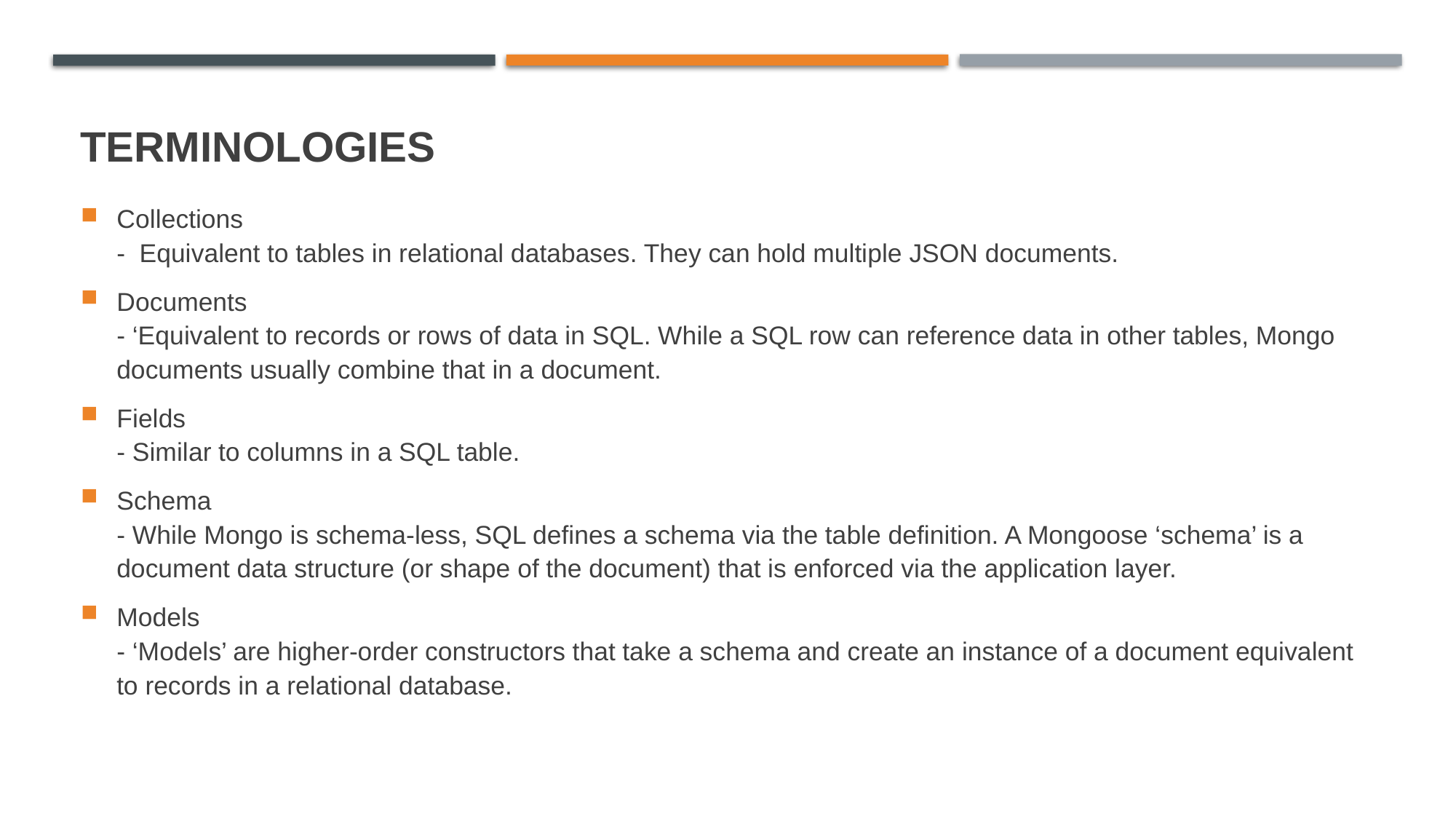

# Terminologies
Collections
-  Equivalent to tables in relational databases. They can hold multiple JSON documents.
Documents
- ‘Equivalent to records or rows of data in SQL. While a SQL row can reference data in other tables, Mongo documents usually combine that in a document.
Fields
- Similar to columns in a SQL table.
Schema
- While Mongo is schema-less, SQL defines a schema via the table definition. A Mongoose ‘schema’ is a document data structure (or shape of the document) that is enforced via the application layer.
Models
- ‘Models’ are higher-order constructors that take a schema and create an instance of a document equivalent to records in a relational database.